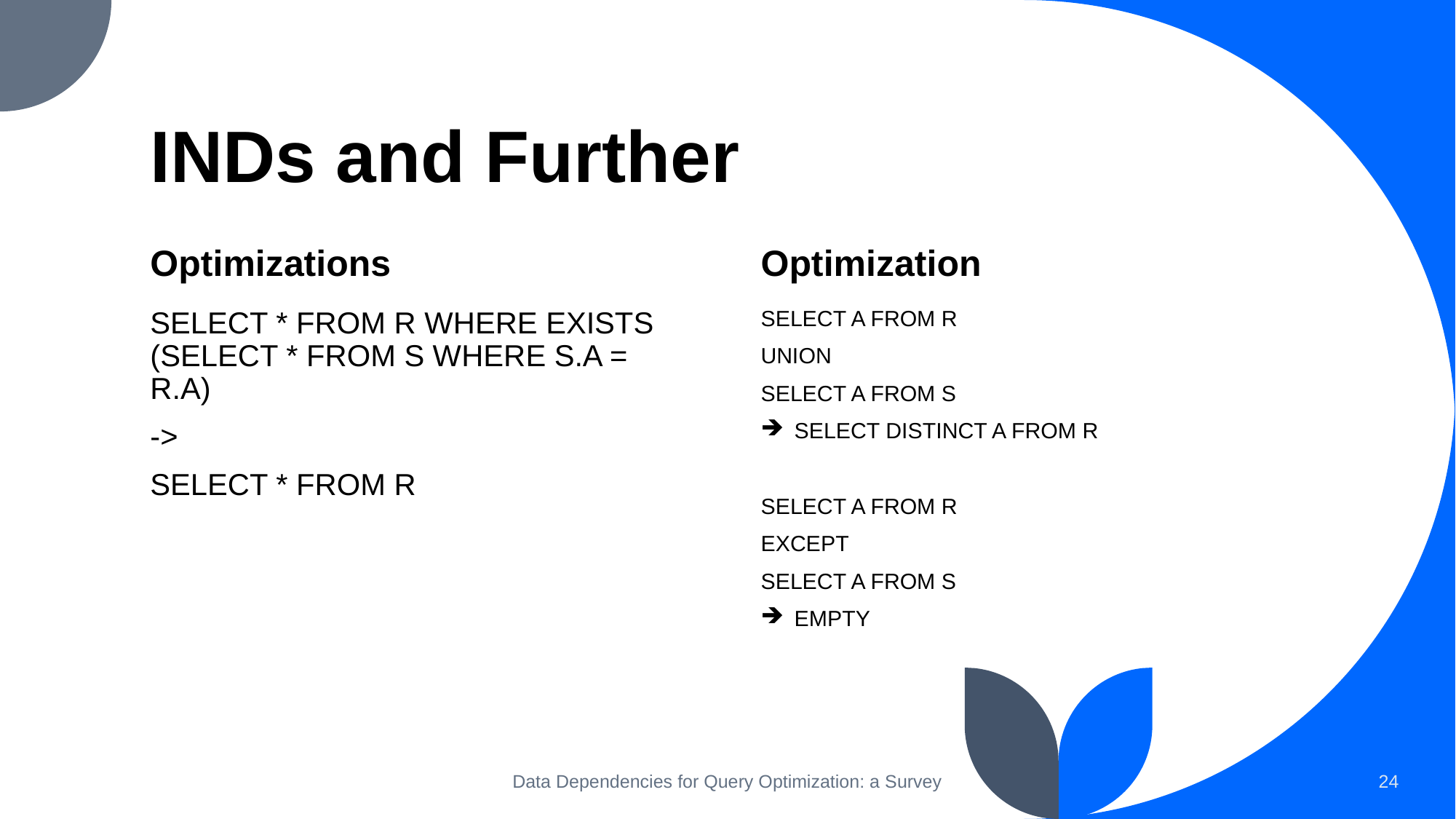

# INDs and Further
Optimizations
Optimization
SELECT * FROM R WHERE EXISTS (SELECT * FROM S WHERE S.A = R.A)
->
SELECT * FROM R
SELECT A FROM R
UNION
SELECT A FROM S
SELECT DISTINCT A FROM R

SELECT A FROM R
EXCEPT
SELECT A FROM S
EMPTY
Data Dependencies for Query Optimization: a Survey
24